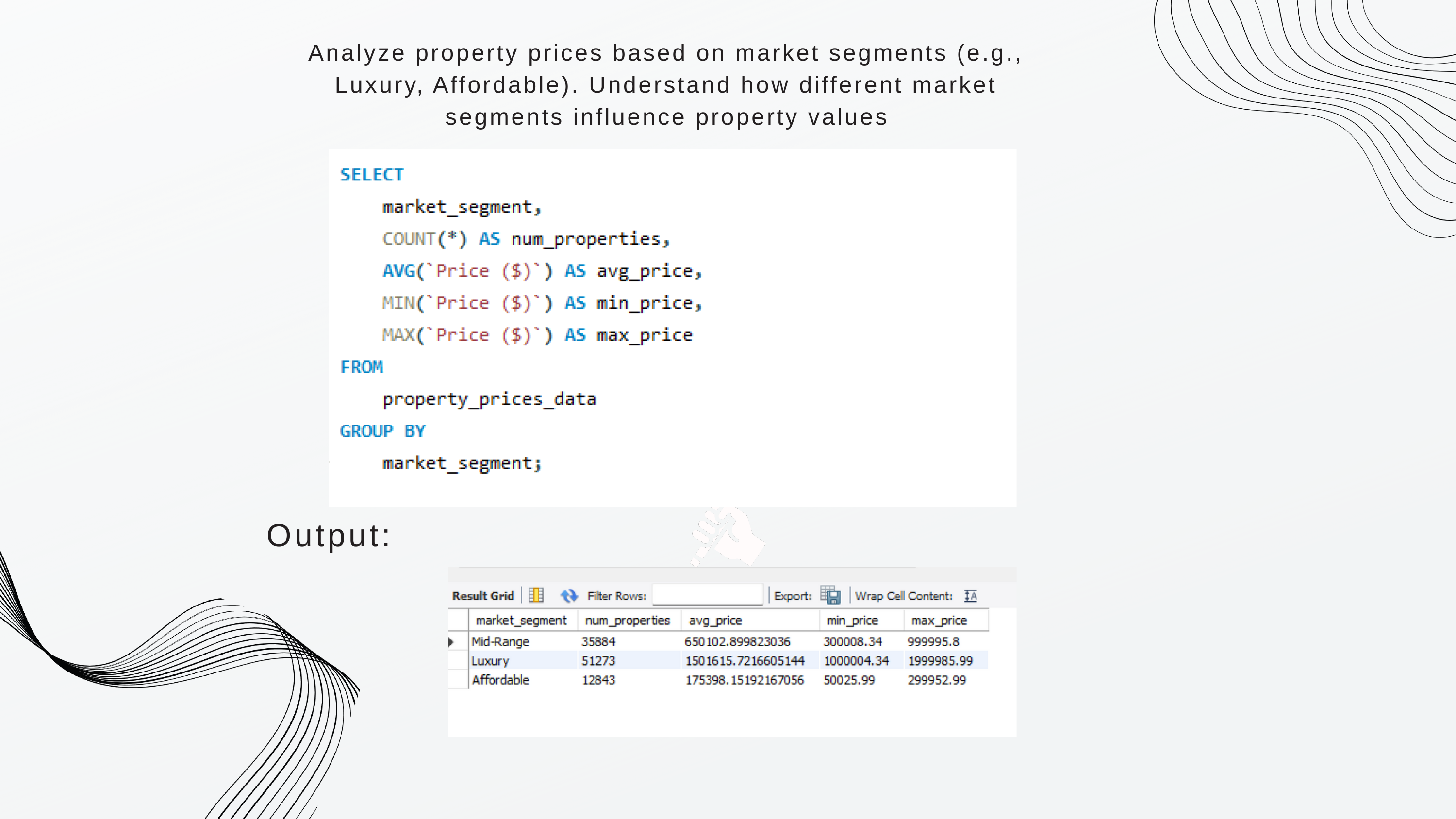

Analyze property prices based on market segments (e.g., Luxury, Affordable). Understand how different market segments influence property values

Output: